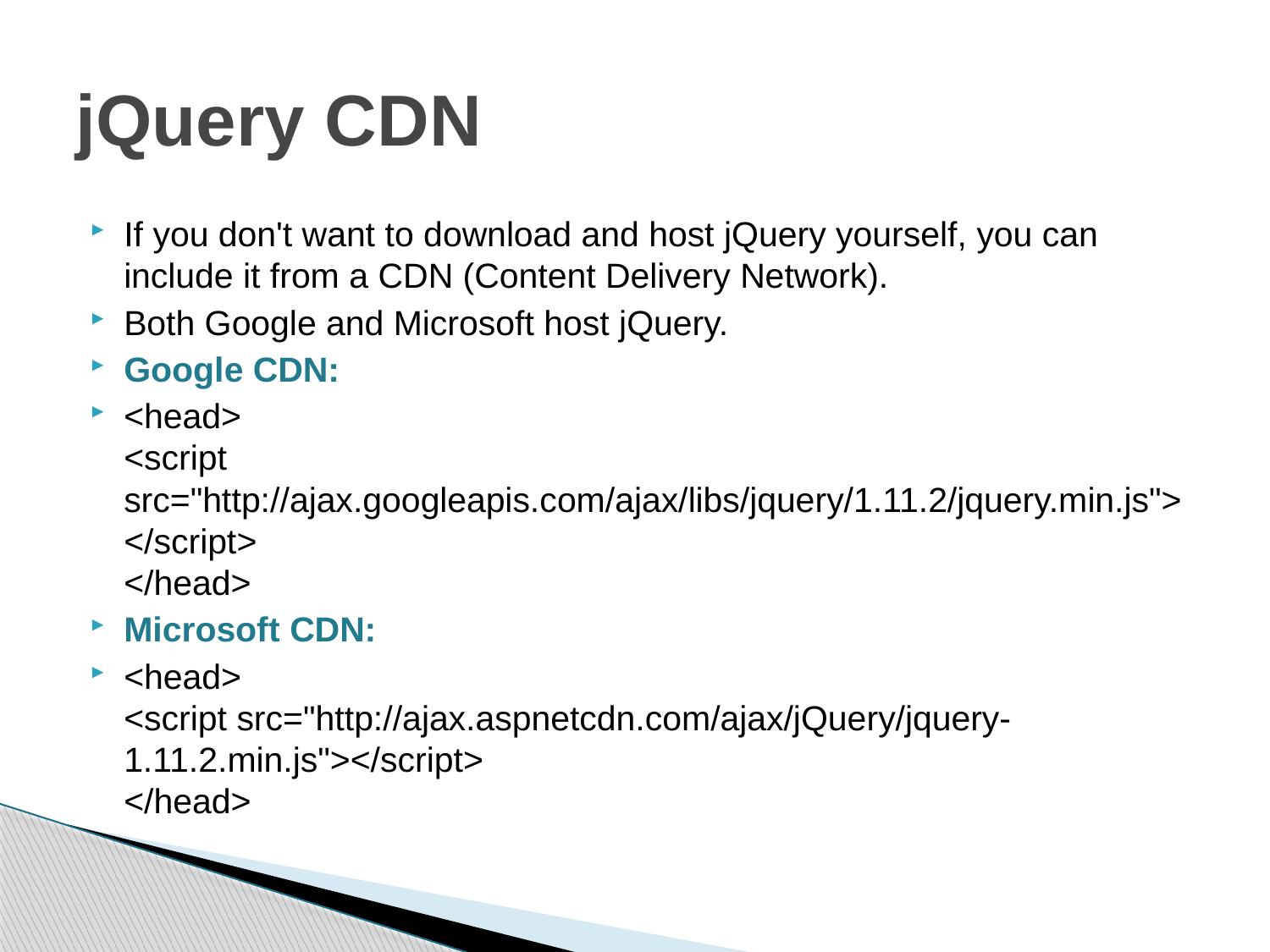

# jQuery CDN
If you don't want to download and host jQuery yourself, you can include it from a CDN (Content Delivery Network).
Both Google and Microsoft host jQuery.
Google CDN:
<head>
<script src="http://ajax.googleapis.com/ajax/libs/jquery/1.11.2/jquery.min.js"></script>
</head>
Microsoft CDN:
<head>
<script src="http://ajax.aspnetcdn.com/ajax/jQuery/jquery-1.11.2.min.js"></script>
</head>